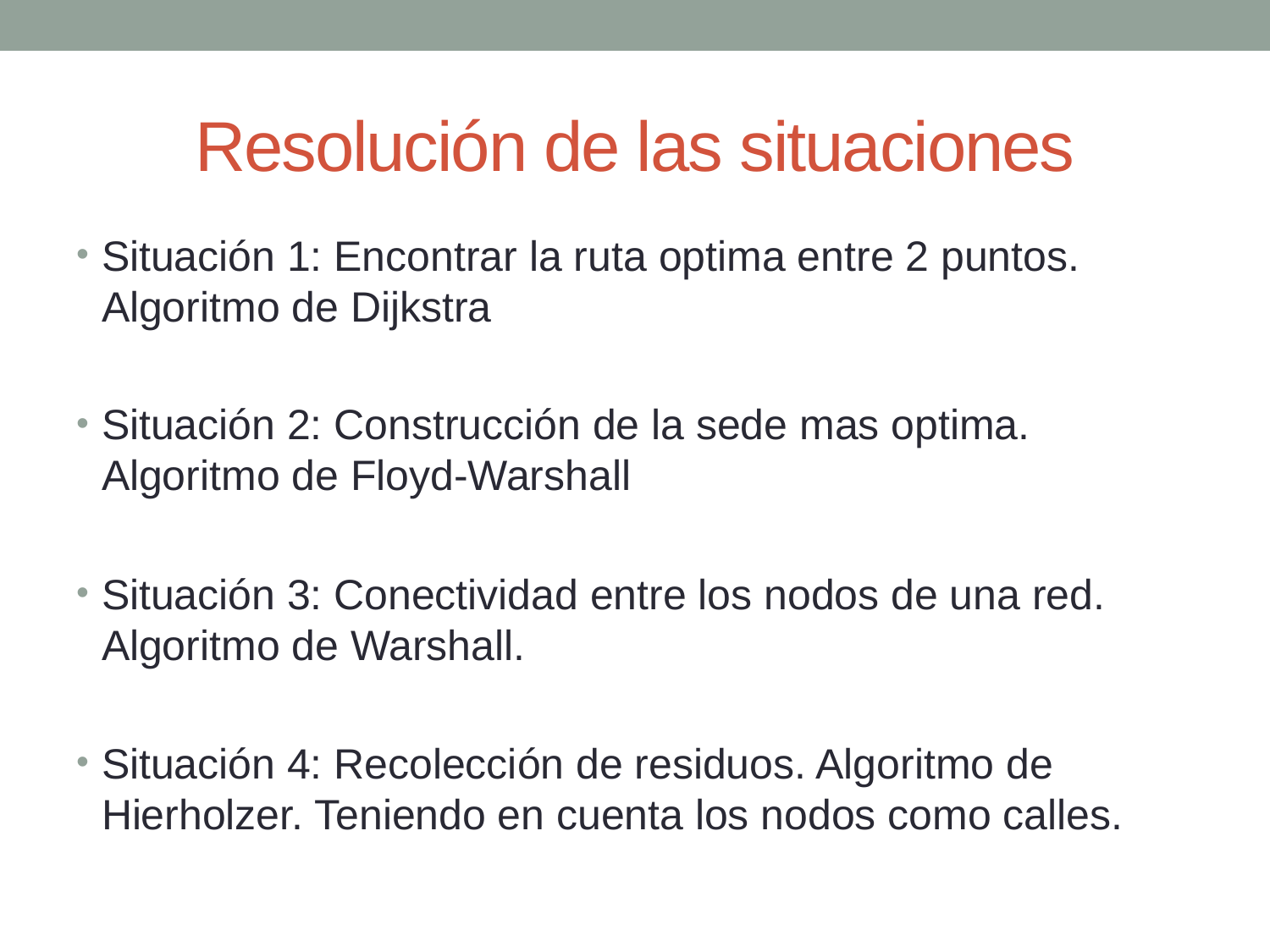

# Resolución de las situaciones
Situación 1: Encontrar la ruta optima entre 2 puntos. Algoritmo de Dijkstra

Situación 2: Construcción de la sede mas optima. Algoritmo de Floyd-Warshall

Situación 3: Conectividad entre los nodos de una red. Algoritmo de Warshall.

Situación 4: Recolección de residuos. Algoritmo de Hierholzer. Teniendo en cuenta los nodos como calles.